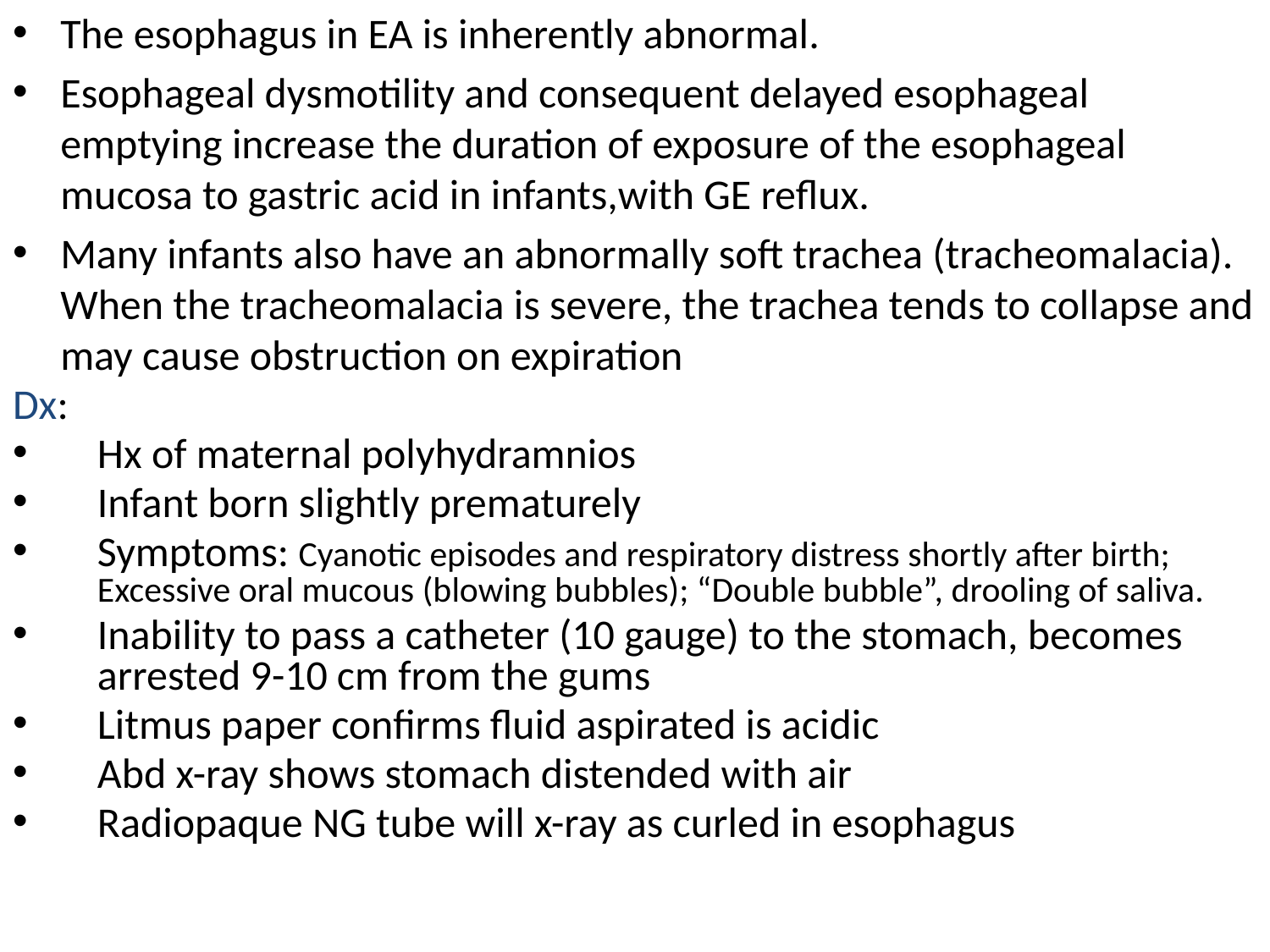

The esophagus in EA is inherently abnormal.
Esophageal dysmotility and consequent delayed esophageal emptying increase the duration of exposure of the esophageal mucosa to gastric acid in infants,with GE reflux.
Many infants also have an abnormally soft trachea (tracheomalacia). When the tracheomalacia is severe, the trachea tends to collapse and may cause obstruction on expiration
Dx:
Hx of maternal polyhydramnios
Infant born slightly prematurely
Symptoms: Cyanotic episodes and respiratory distress shortly after birth; Excessive oral mucous (blowing bubbles); “Double bubble”, drooling of saliva.
Inability to pass a catheter (10 gauge) to the stomach, becomes arrested 9-10 cm from the gums
Litmus paper confirms fluid aspirated is acidic
Abd x-ray shows stomach distended with air
Radiopaque NG tube will x-ray as curled in esophagus